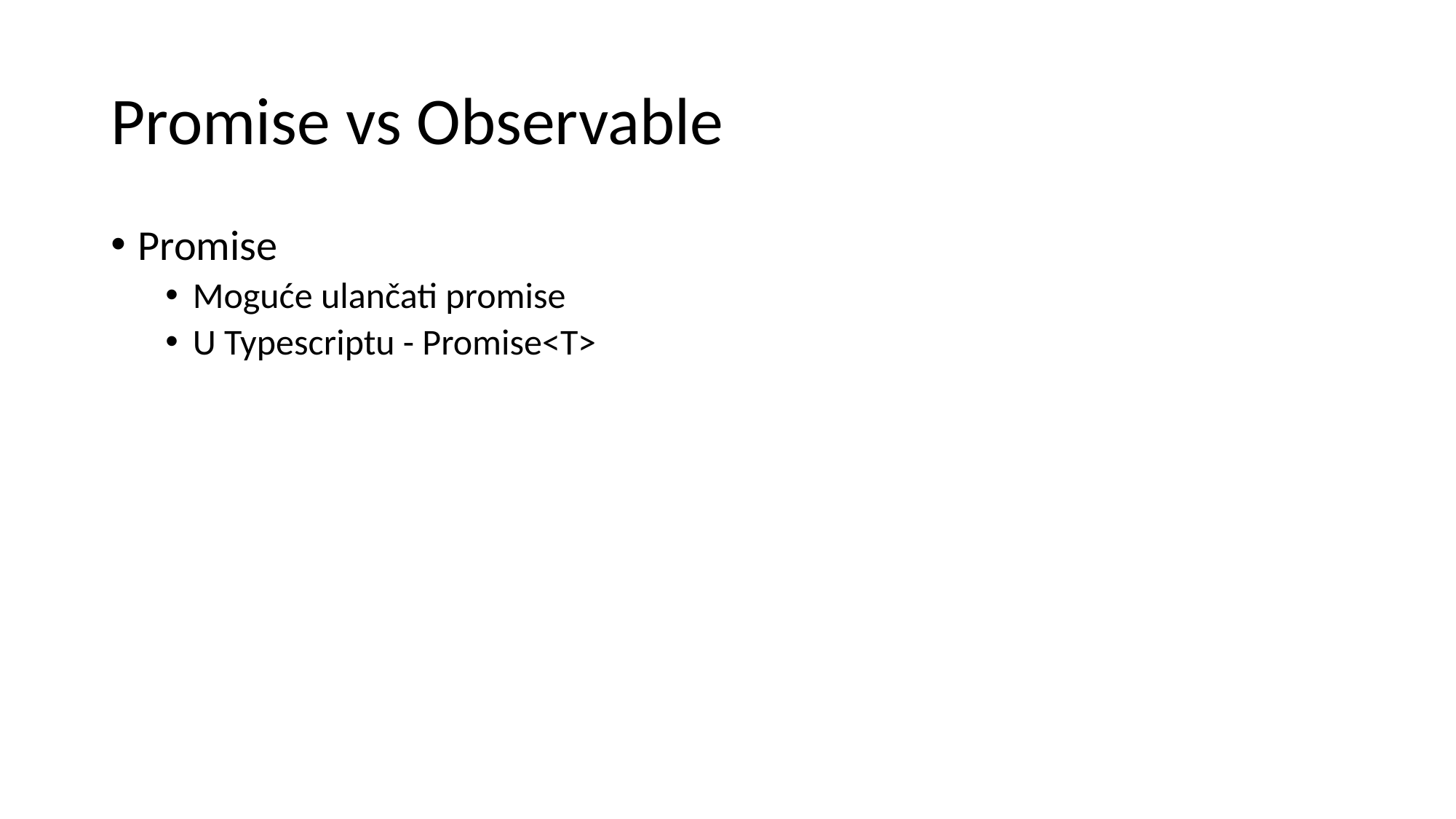

# Promise vs Observable
Promise
Moguće ulančati promise
U Typescriptu - Promise<T>